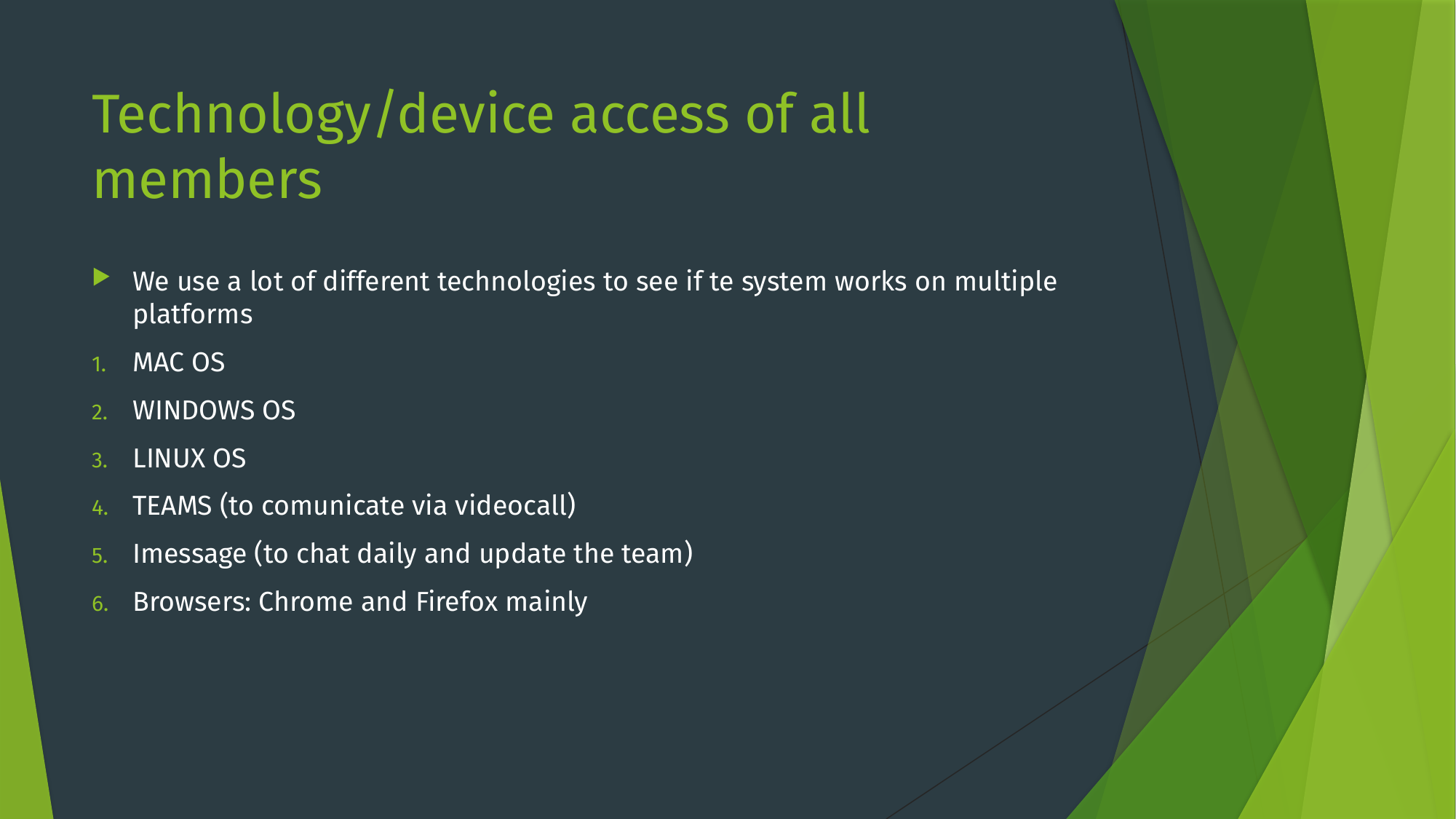

# Technology/device access of all members
We use a lot of different technologies to see if te system works on multiple platforms
MAC OS
WINDOWS OS
LINUX OS
TEAMS (to comunicate via videocall)
Imessage (to chat daily and update the team)
Browsers: Chrome and Firefox mainly